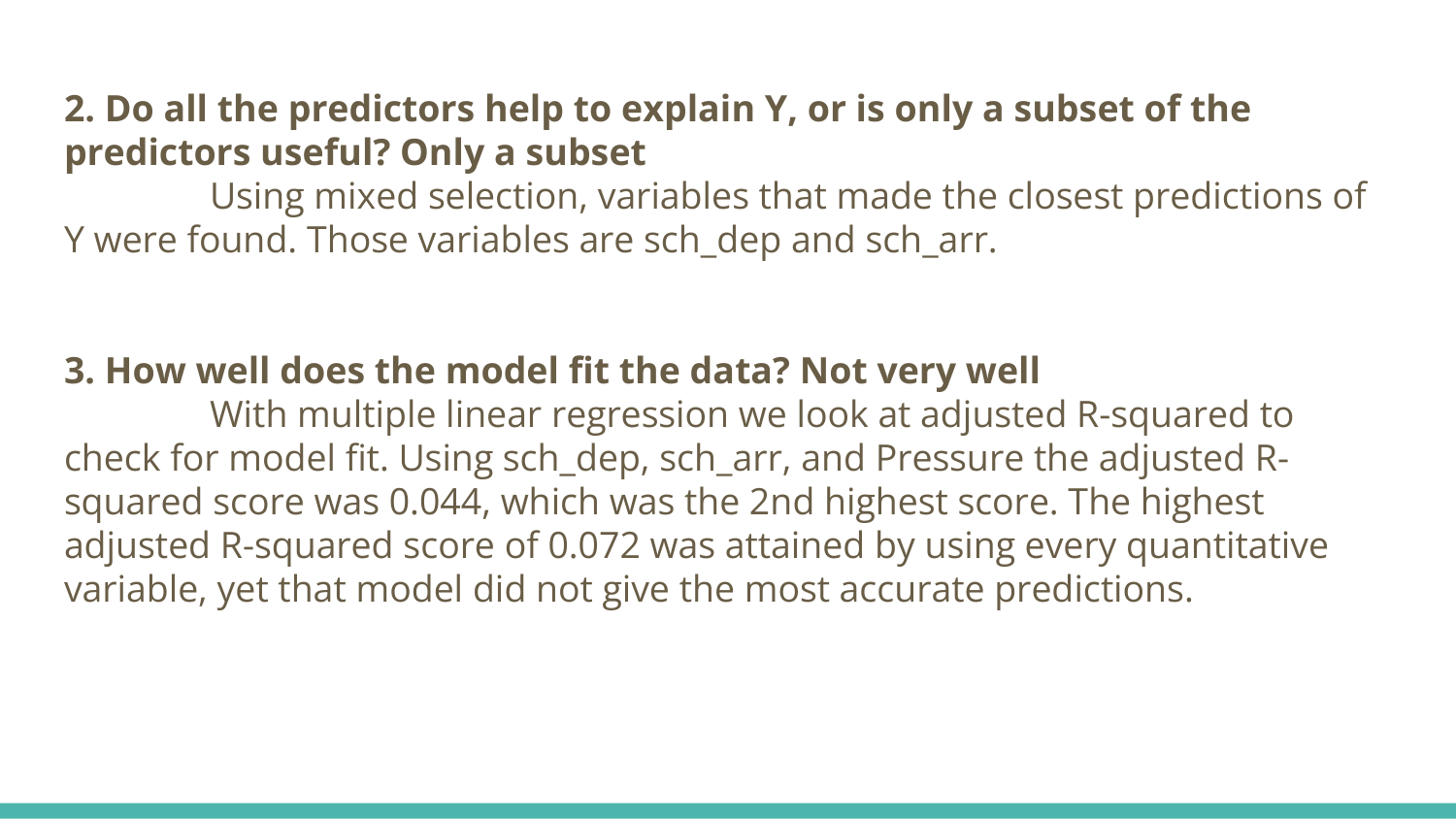

# 2. Do all the predictors help to explain Y, or is only a subset of the predictors useful? Only a subset
	Using mixed selection, variables that made the closest predictions of Y were found. Those variables are sch_dep and sch_arr.

3. How well does the model fit the data? Not very well
	With multiple linear regression we look at adjusted R-squared to check for model fit. Using sch_dep, sch_arr, and Pressure the adjusted R-squared score was 0.044, which was the 2nd highest score. The highest adjusted R-squared score of 0.072 was attained by using every quantitative variable, yet that model did not give the most accurate predictions.